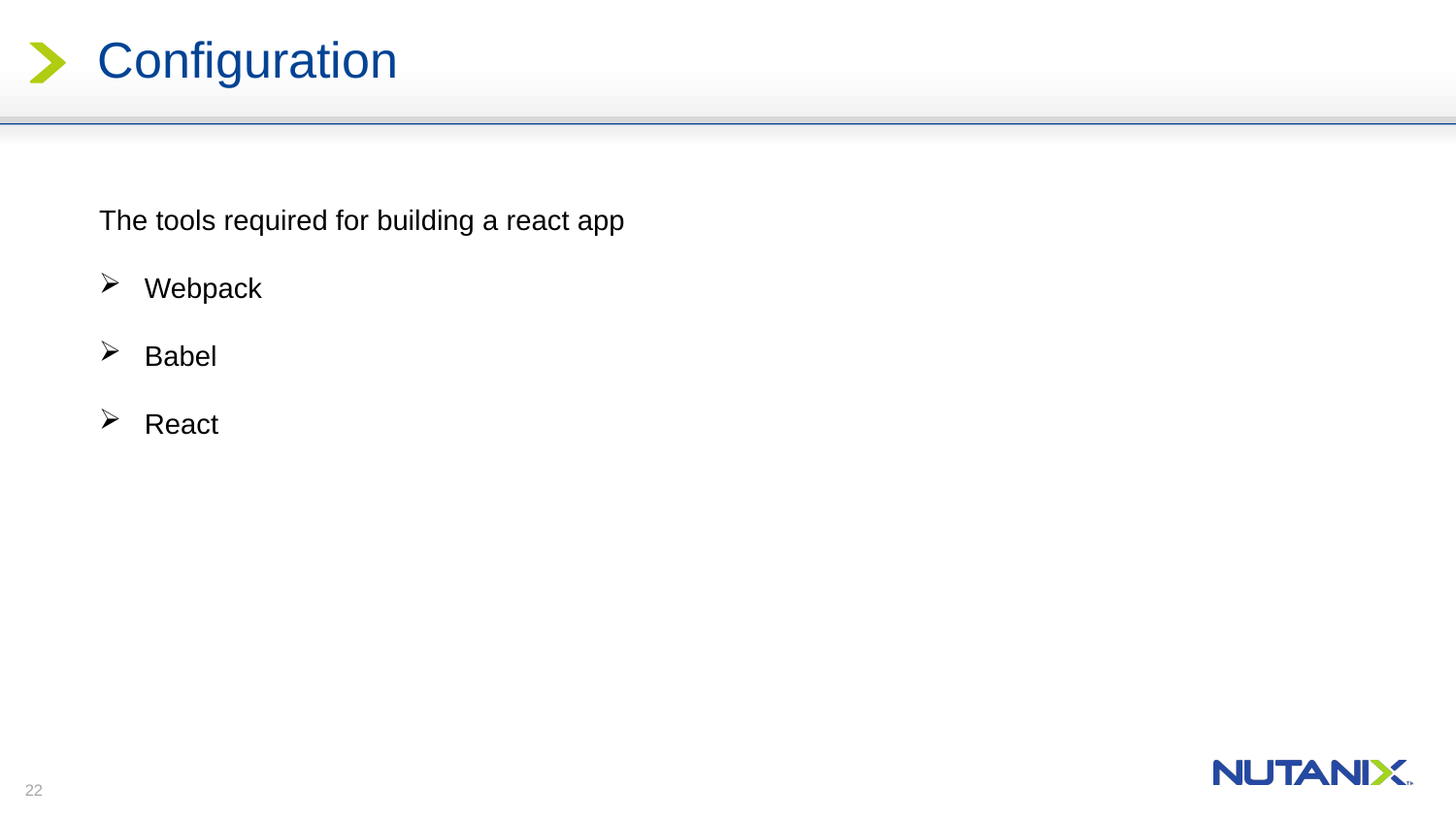

# Configuration
The tools required for building a react app

Webpack

Babel

React